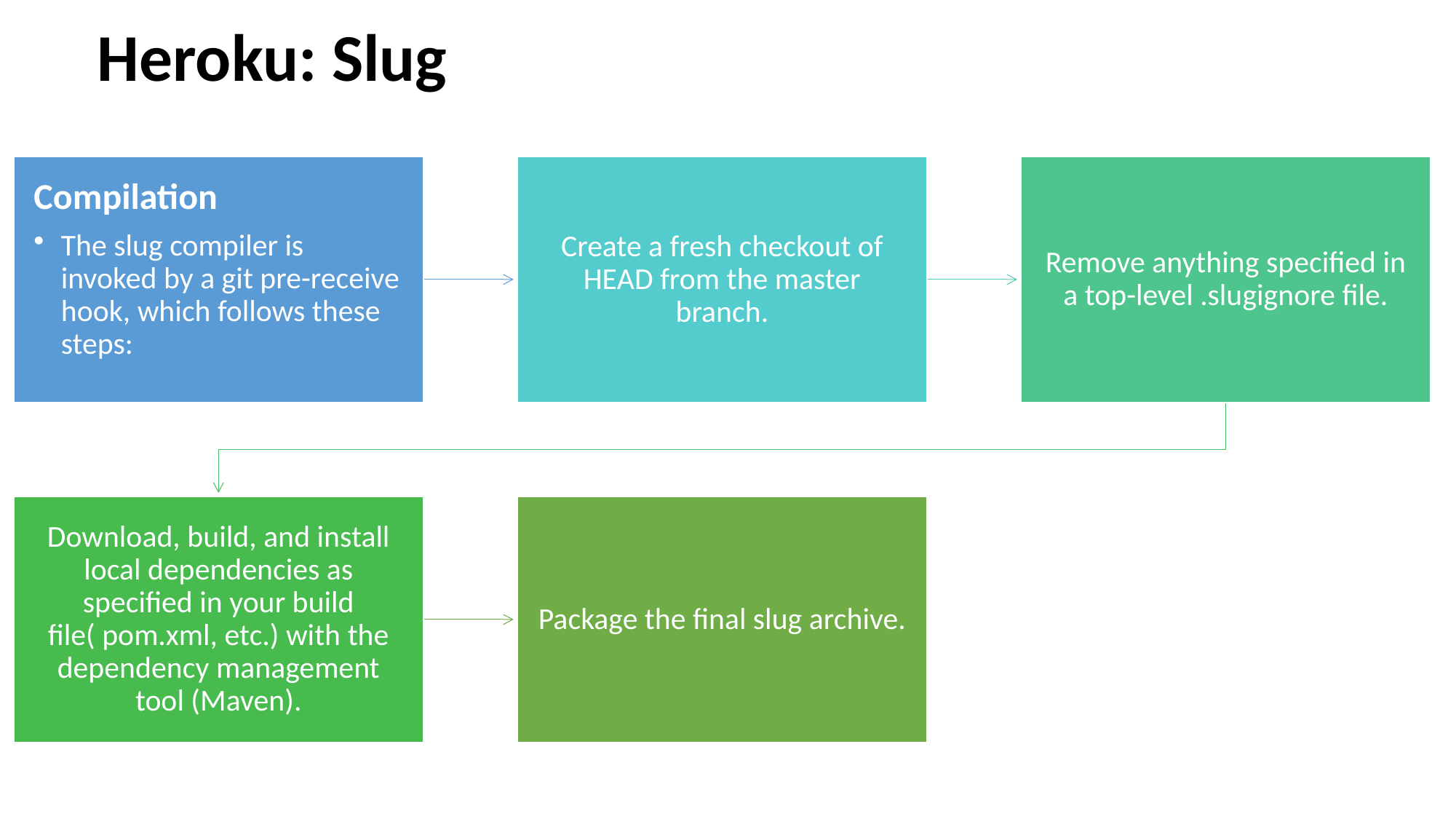

# Heroku: Slug

Compilation
The slug compiler is invoked by a git pre-receive hook, which follows these steps:

Create a fresh checkout of HEAD from the master branch.

Remove anything specified in a top-level .slugignore file.

Download, build, and install local dependencies as specified in your build file( pom.xml, etc.) with the dependency management tool (Maven).
Package the final slug archive.